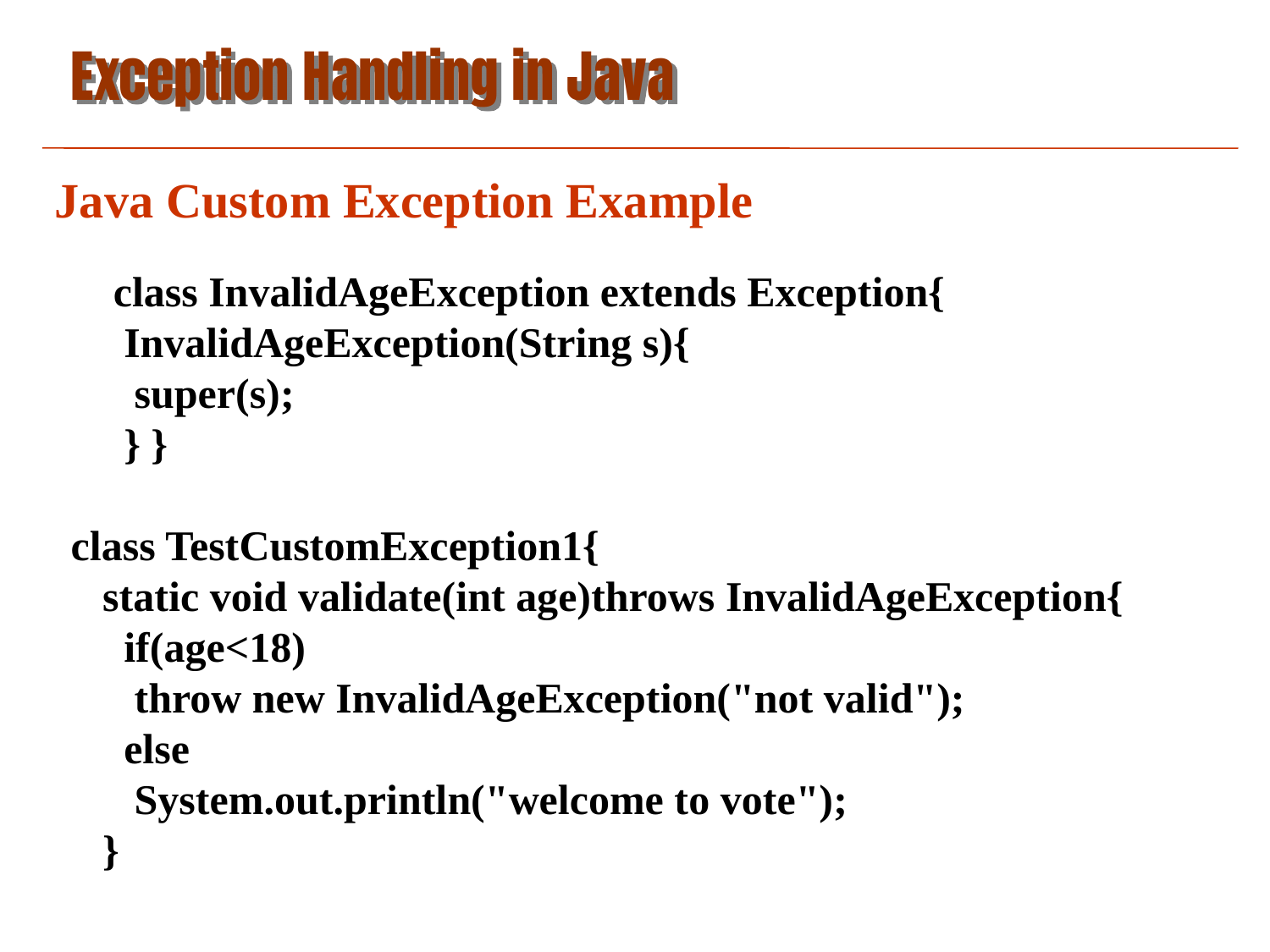

Exception Handling in Java

Java Custom Exception Example
    class InvalidAgeException extends Exception{
     InvalidAgeException(String s){
      super(s);
     } }

class TestCustomException1{
   static void validate(int age)throws InvalidAgeException{
     if(age<18)
      throw new InvalidAgeException("not valid");
     else
      System.out.println("welcome to vote");
   }